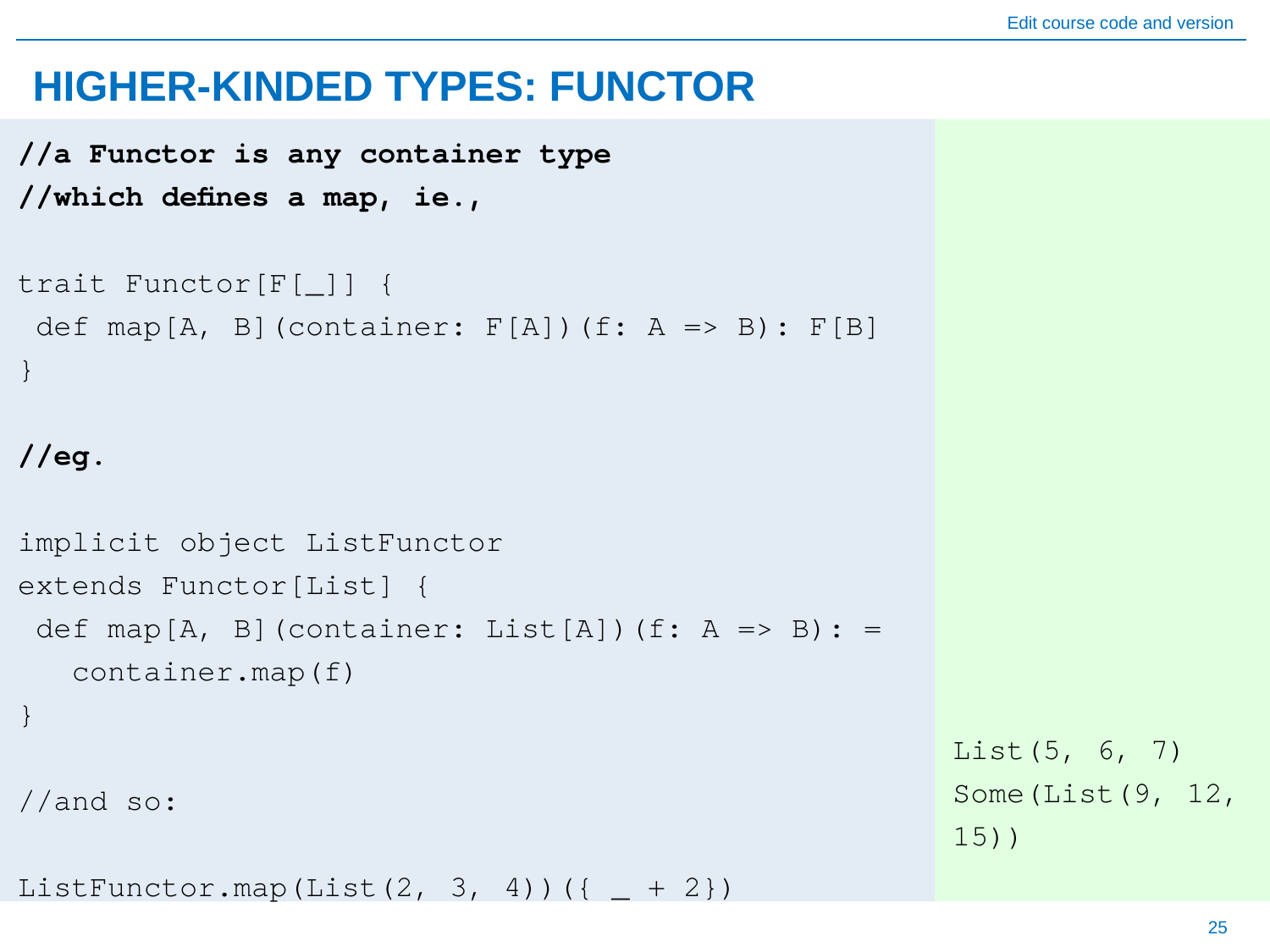

# HIGHER-KINDED TYPES: FUNCTOR
//a Functor is any container type
//which defines a map, ie.,
trait Functor[F[_]] {
 def map[A, B](container: F[A])(f: A => B): F[B]
}
//eg.

implicit object ListFunctor
extends Functor[List] {
 def map[A, B](container: List[A])(f: A => B): =
   container.map(f)
}
//and so:
ListFunctor.map(List(2, 3, 4))({ _ + 2})

List(5, 6, 7)
Some(List(9, 12, 15))